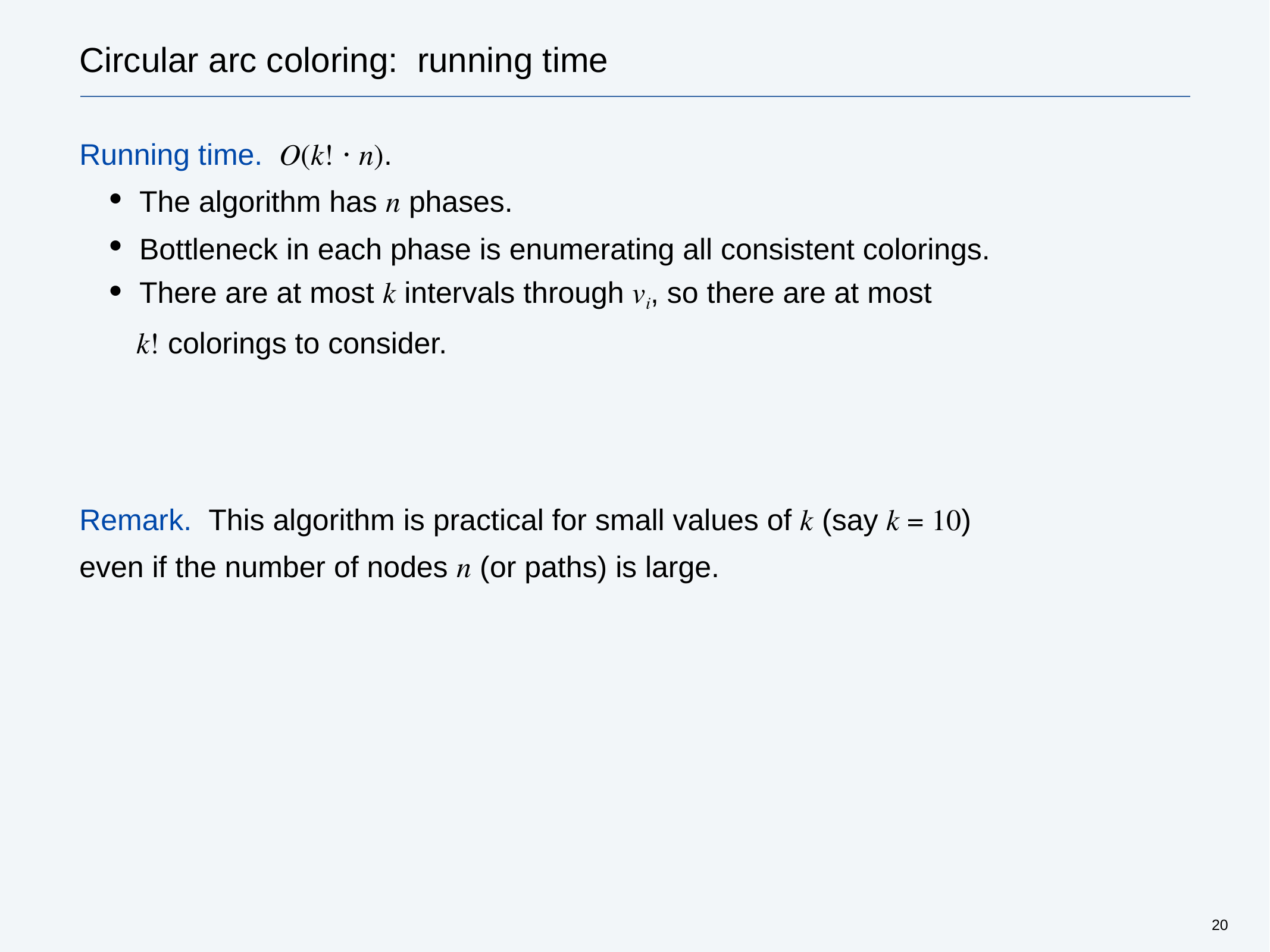

# Circular arc coloring:  running time
Running time.  O(k! ⋅ n).
The algorithm has n phases.
Bottleneck in each phase is enumerating all consistent colorings.
There are at most k intervals through vi, so there are at most
k! colorings to consider.

Remark.  This algorithm is practical for small values of k (say k = 10)
even if the number of nodes n (or paths) is large.
20